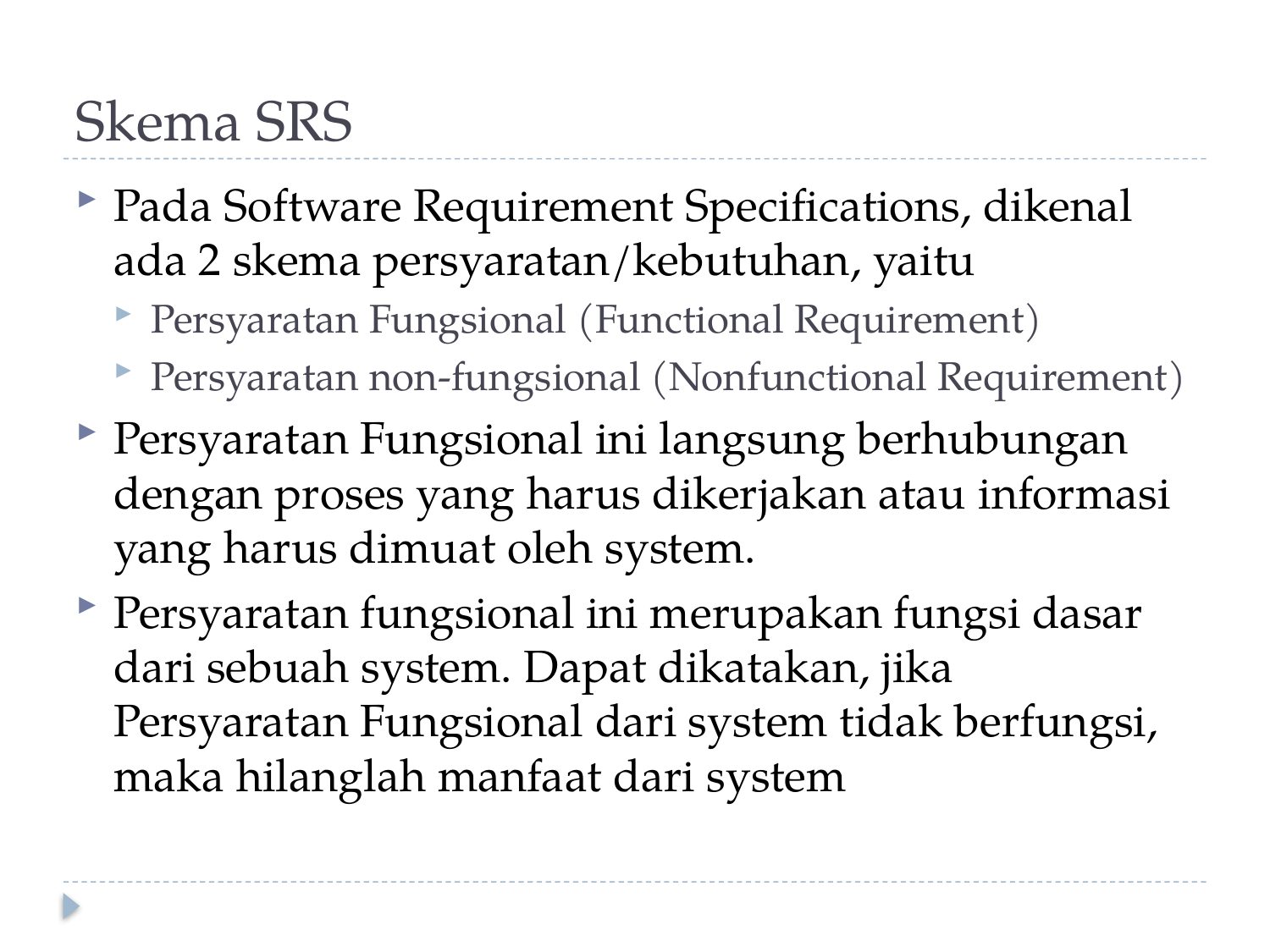

# Skema SRS
Pada Software Requirement Specifications, dikenal ada 2 skema persyaratan/kebutuhan, yaitu
Persyaratan Fungsional (Functional Requirement)
Persyaratan non-fungsional (Nonfunctional Requirement)
Persyaratan Fungsional ini langsung berhubungan dengan proses yang harus dikerjakan atau informasi yang harus dimuat oleh system.
Persyaratan fungsional ini merupakan fungsi dasar dari sebuah system. Dapat dikatakan, jika Persyaratan Fungsional dari system tidak berfungsi, maka hilanglah manfaat dari system